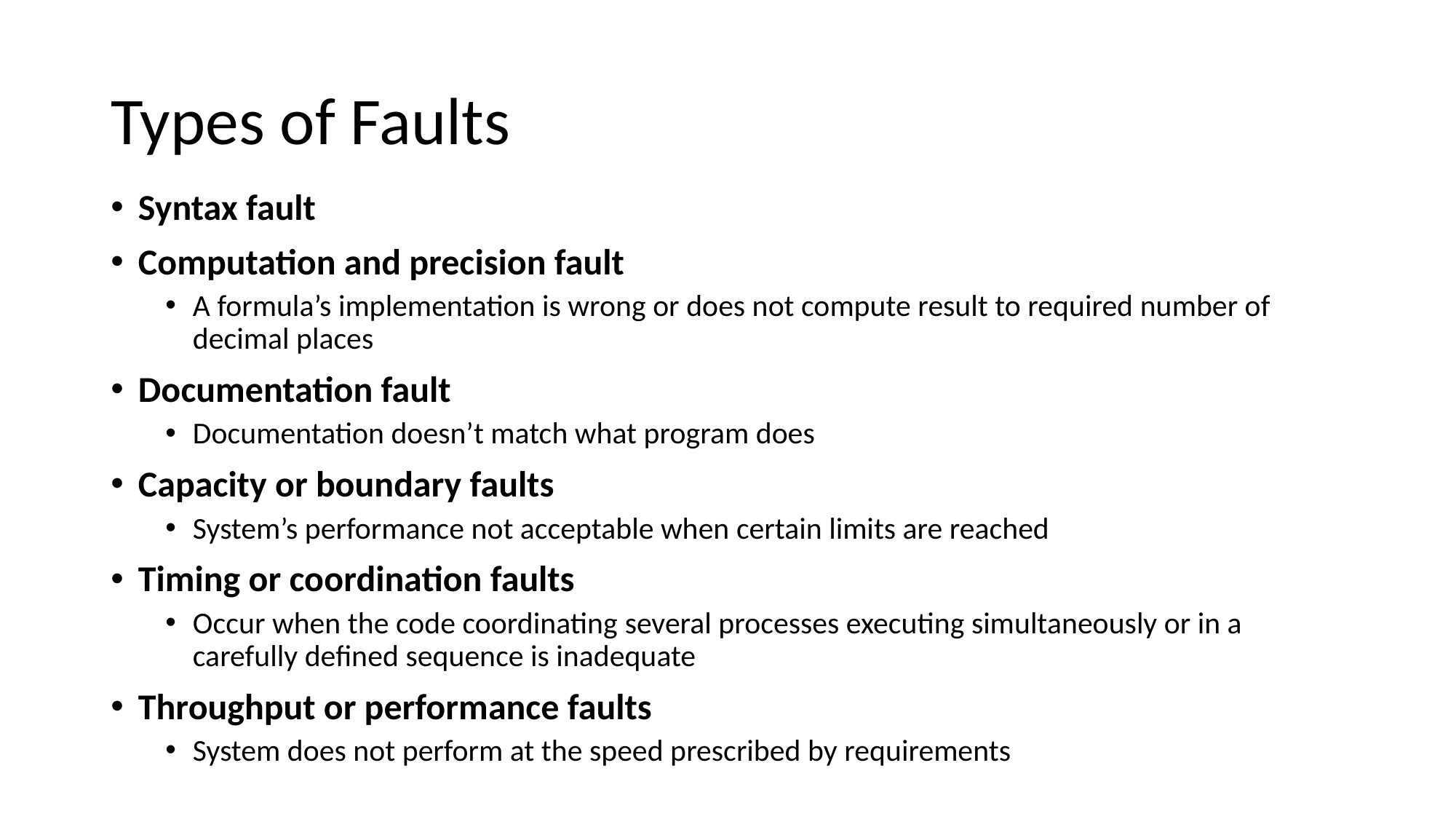

# Types of Faults
Syntax fault
Computation and precision fault
A formula’s implementation is wrong or does not compute result to required number of decimal places
Documentation fault
Documentation doesn’t match what program does
Capacity or boundary faults
System’s performance not acceptable when certain limits are reached
Timing or coordination faults
Occur when the code coordinating several processes executing simultaneously or in a carefully defined sequence is inadequate
Throughput or performance faults
System does not perform at the speed prescribed by requirements